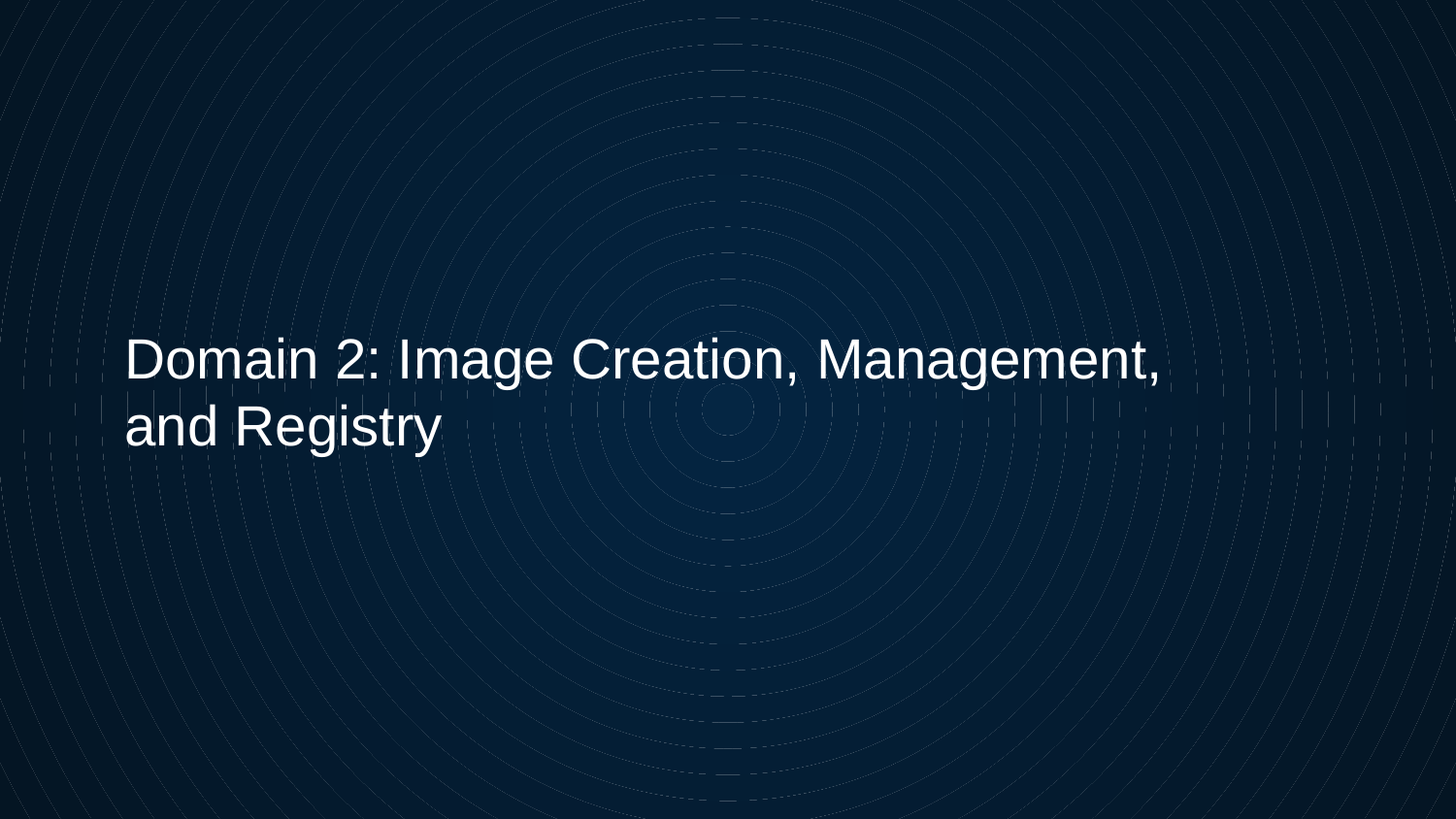

Domain 2: Image Creation, Management, and Registry